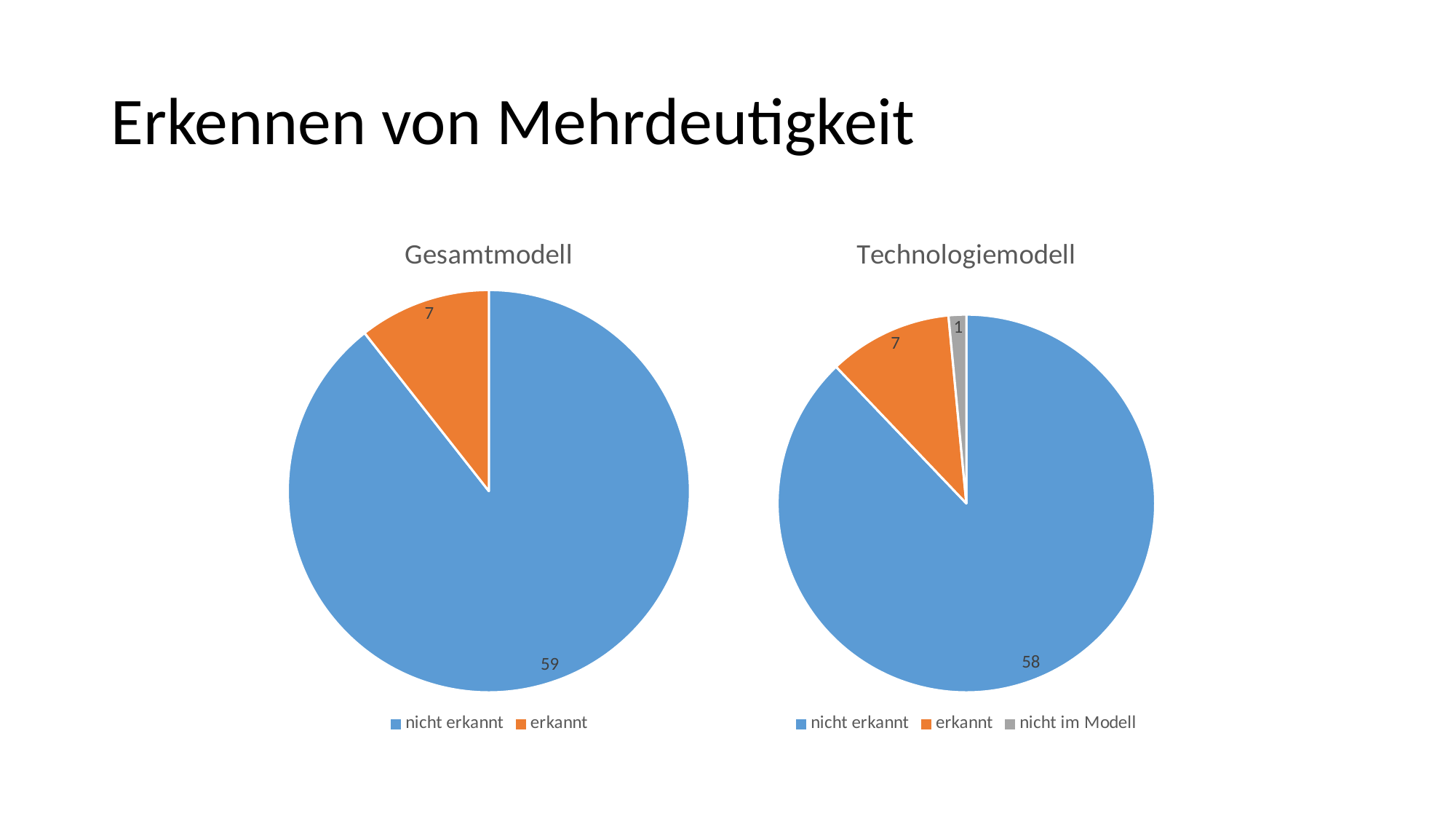

# Erkennen von Mehrdeutigkeit

### Chart:

| Category | Gesamtmodell |
|---|---|
| nicht erkannt | 59.0 |
| erkannt | 7.0 |

### Chart:

| Category | Technologiemodell |
|---|---|
| nicht erkannt | 58.0 |
| erkannt | 7.0 |
| nicht im Modell | 1.0 |